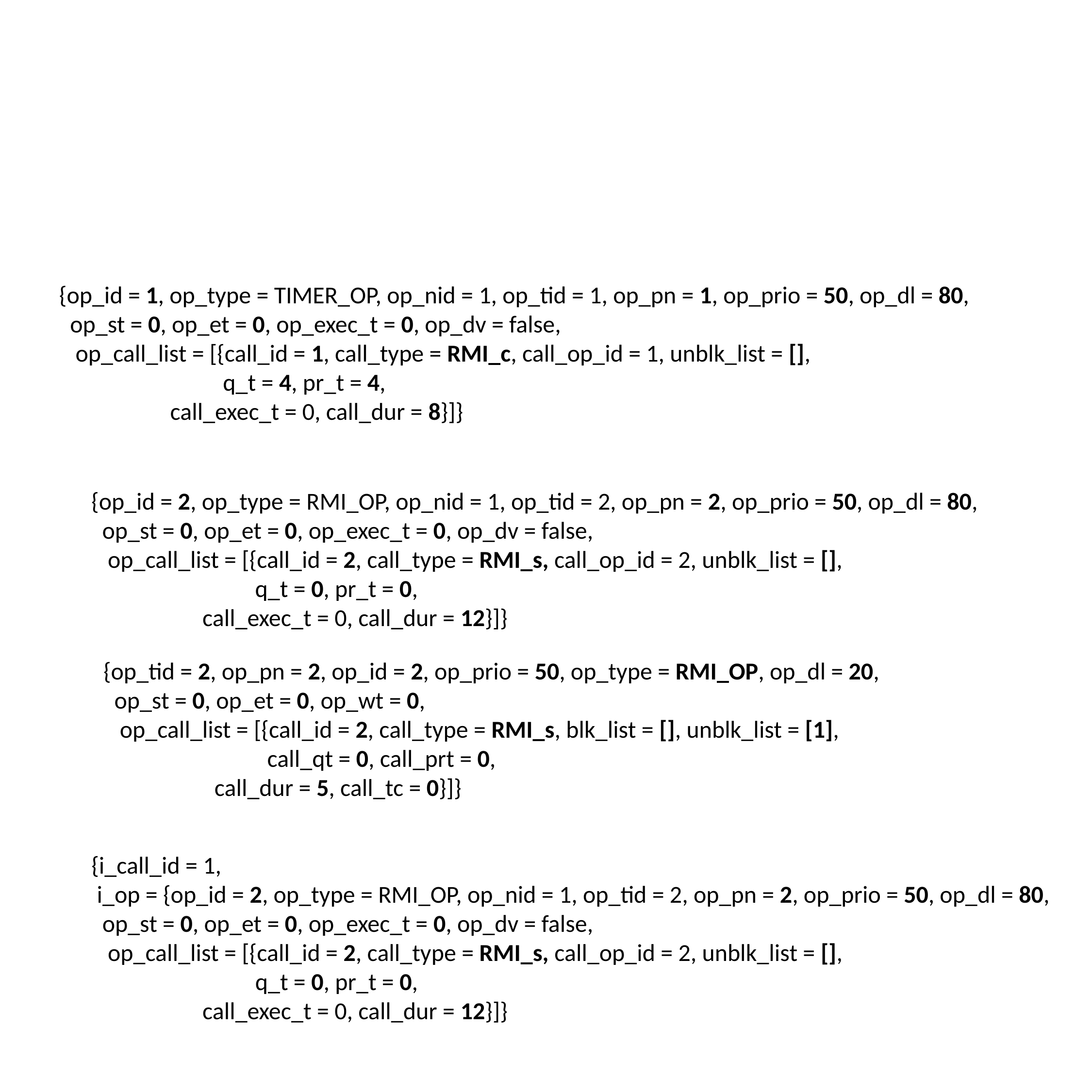

{op_id = 1, op_type = TIMER_OP, op_nid = 1, op_tid = 1, op_pn = 1, op_prio = 50, op_dl = 80,
  op_st = 0, op_et = 0, op_exec_t = 0, op_dv = false,
   op_call_list = [{call_id = 1, call_type = RMI_c, call_op_id = 1, unblk_list = [],
                              q_t = 4, pr_t = 4,
  	       call_exec_t = 0, call_dur = 8}]}
{op_id = 2, op_type = RMI_OP, op_nid = 1, op_tid = 2, op_pn = 2, op_prio = 50, op_dl = 80,
  op_st = 0, op_et = 0, op_exec_t = 0, op_dv = false,
   op_call_list = [{call_id = 2, call_type = RMI_s, call_op_id = 2, unblk_list = [],
                              q_t = 0, pr_t = 0,
  	       call_exec_t = 0, call_dur = 12}]}
{op_tid = 2, op_pn = 2, op_id = 2, op_prio = 50, op_type = RMI_OP, op_dl = 20,
  op_st = 0, op_et = 0, op_wt = 0,
   op_call_list = [{call_id = 2, call_type = RMI_s, blk_list = [], unblk_list = [1],
                              call_qt = 0, call_prt = 0,
  	       call_dur = 5, call_tc = 0}]}
{i_call_id = 1,
 i_op = {op_id = 2, op_type = RMI_OP, op_nid = 1, op_tid = 2, op_pn = 2, op_prio = 50, op_dl = 80,
  op_st = 0, op_et = 0, op_exec_t = 0, op_dv = false,
   op_call_list = [{call_id = 2, call_type = RMI_s, call_op_id = 2, unblk_list = [],
                              q_t = 0, pr_t = 0,
  	       call_exec_t = 0, call_dur = 12}]}